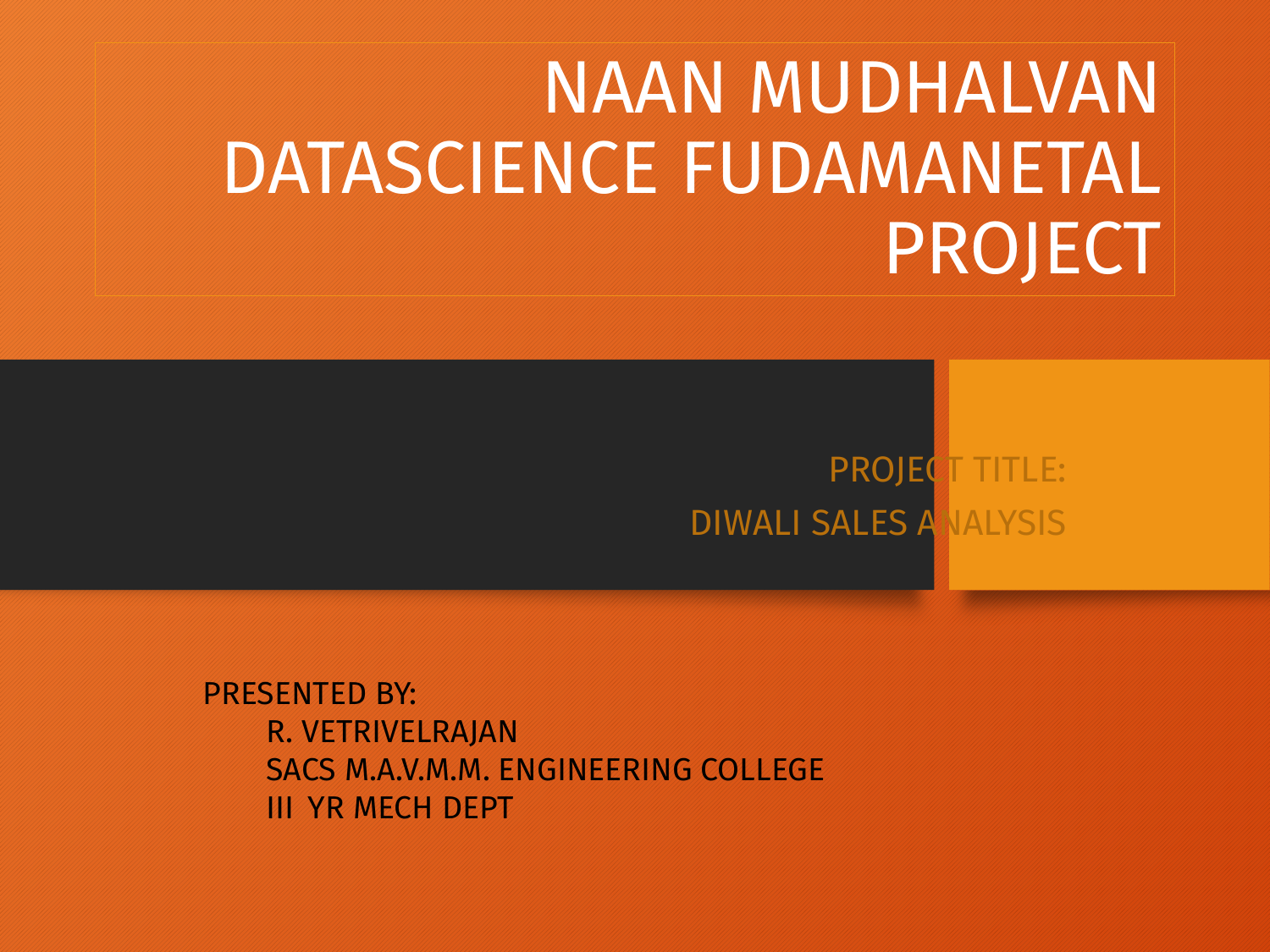

# NAAN MUDHALVAN DATASCIENCE FUDAMANETAL PROJECT
PROJECT TITLE:
 DIWALI SALES ANALYSIS
PRESENTED BY:
R. VETRIVELRAJAN
SACS M.A.V.M.M. ENGINEERING COLLEGE
III  YR MECH DEPT